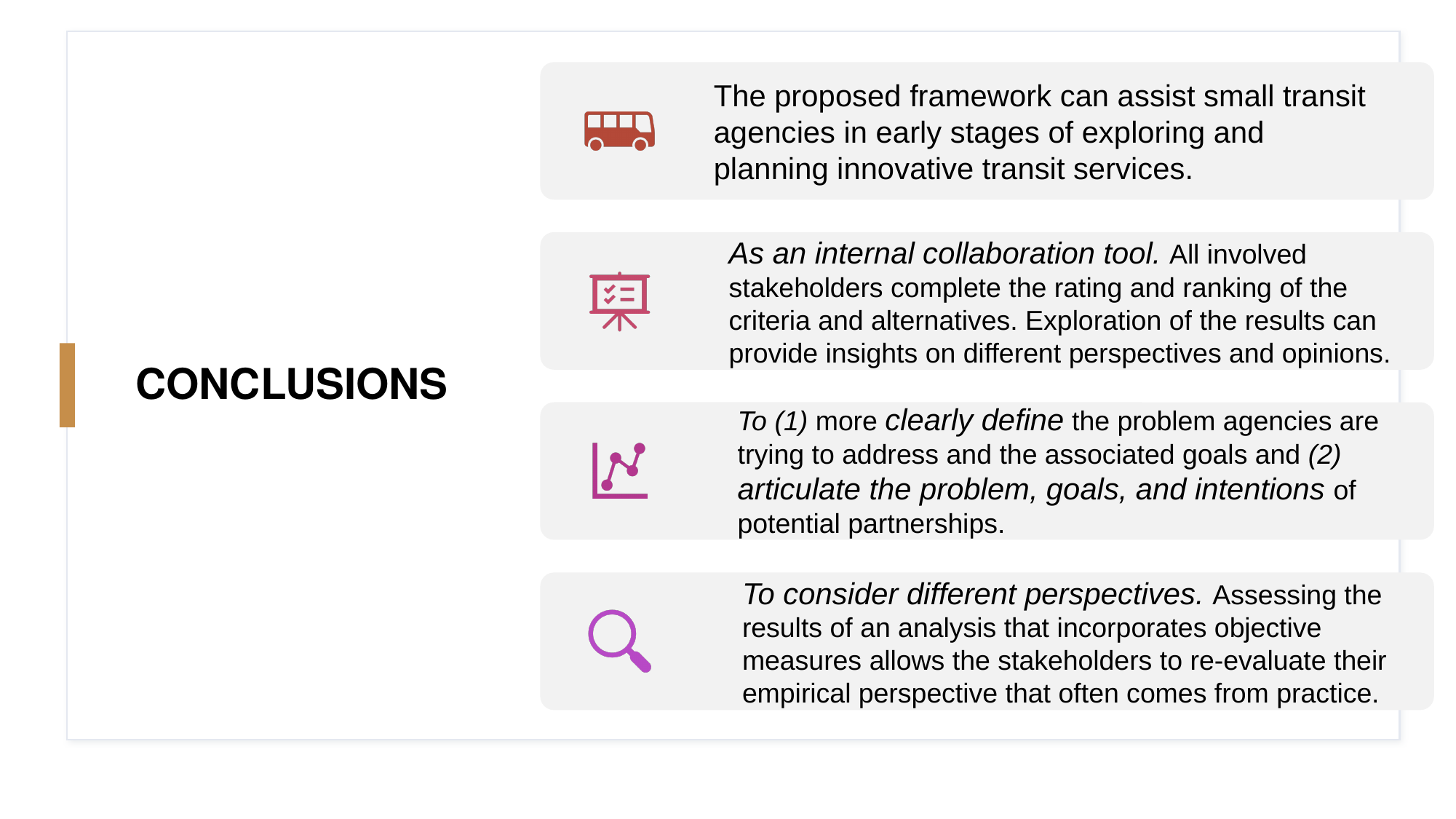

# CONCLUSIONS
The proposed framework can assist small transit agencies in early stages of exploring and planning innovative transit services.
As an internal collaboration tool. All involved stakeholders complete the rating and ranking of the criteria and alternatives. Exploration of the results can provide insights on different perspectives and opinions.
To (1) more clearly define the problem agencies are trying to address and the associated goals and (2) articulate the problem, goals, and intentions of potential partnerships.
To consider different perspectives. Assessing the results of an analysis that incorporates objective measures allows the stakeholders to re-evaluate their empirical perspective that often comes from practice.